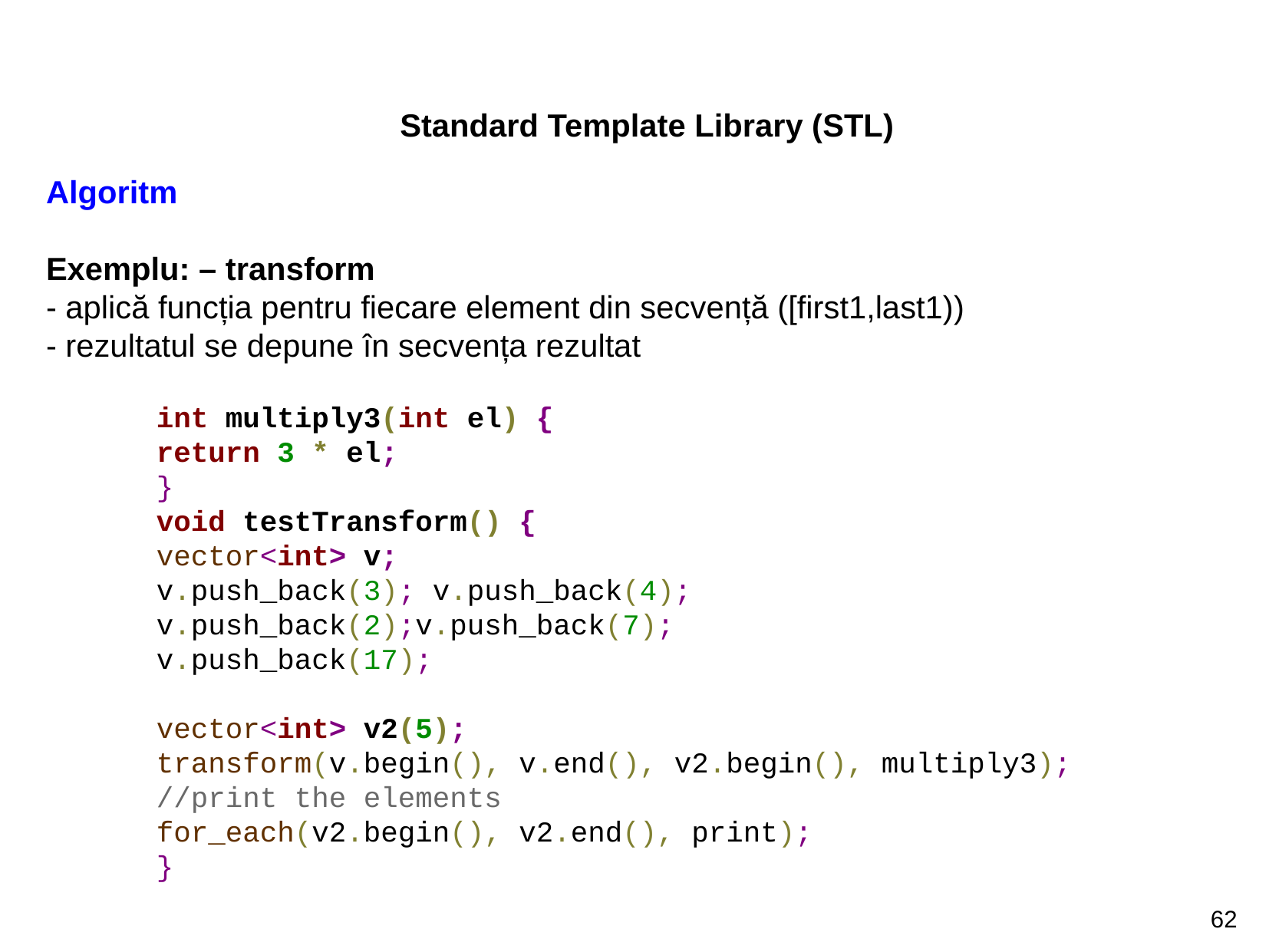

Standard Template Library (STL)
Algoritm

Exemplu: – transform
- aplică funcția pentru fiecare element din secvență ([first1,last1))
- rezultatul se depune în secvența rezultat
int multiply3(int el) {
return 3 * el;
}
void testTransform() {
vector<int> v;
v.push_back(3); v.push_back(4); v.push_back(2);v.push_back(7);
v.push_back(17);

vector<int> v2(5);
transform(v.begin(), v.end(), v2.begin(), multiply3);
//print the elements
for_each(v2.begin(), v2.end(), print);
}
62